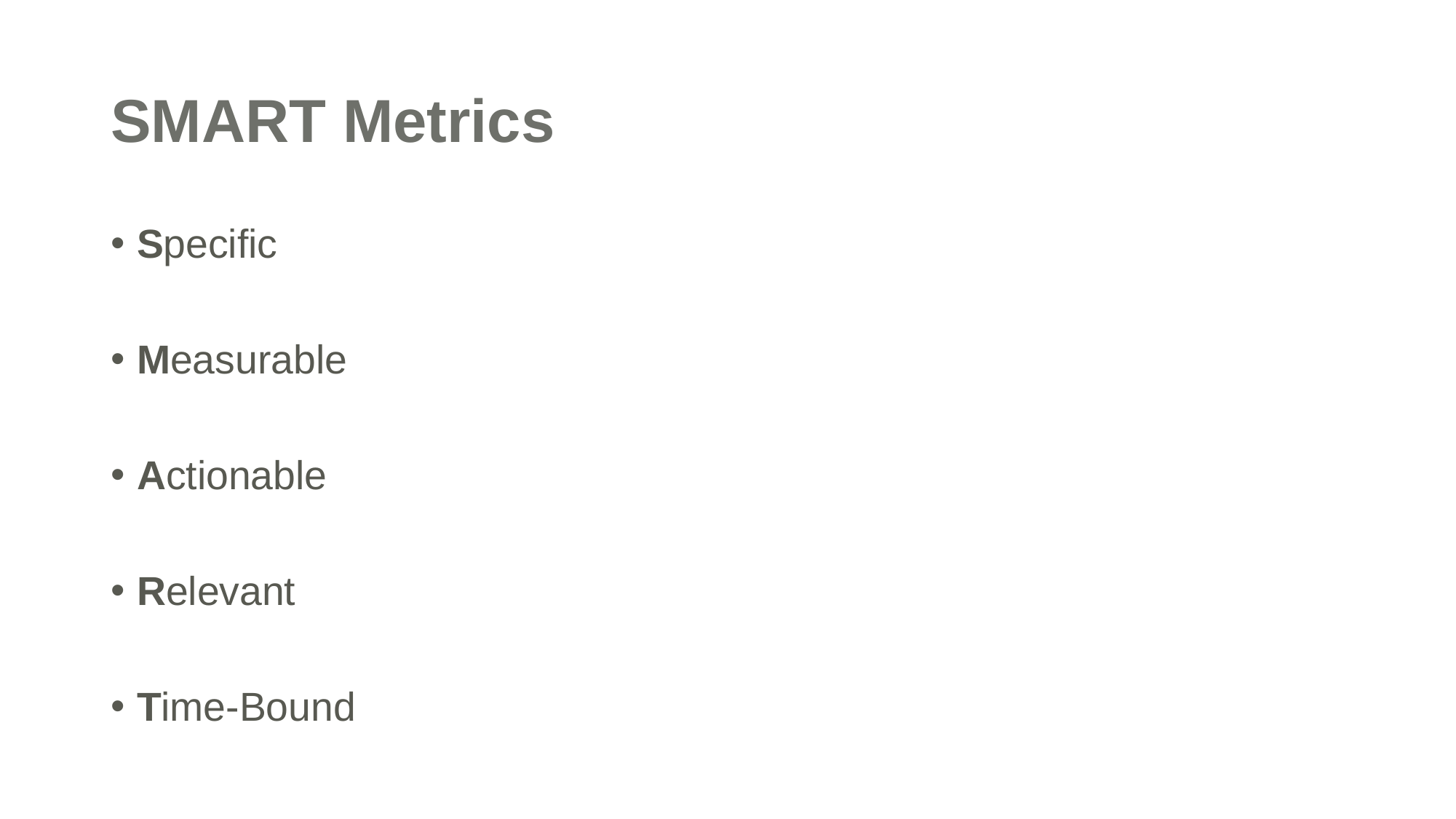

# SMART Metrics
Specific

Measurable

Actionable

Relevant

Time-Bound